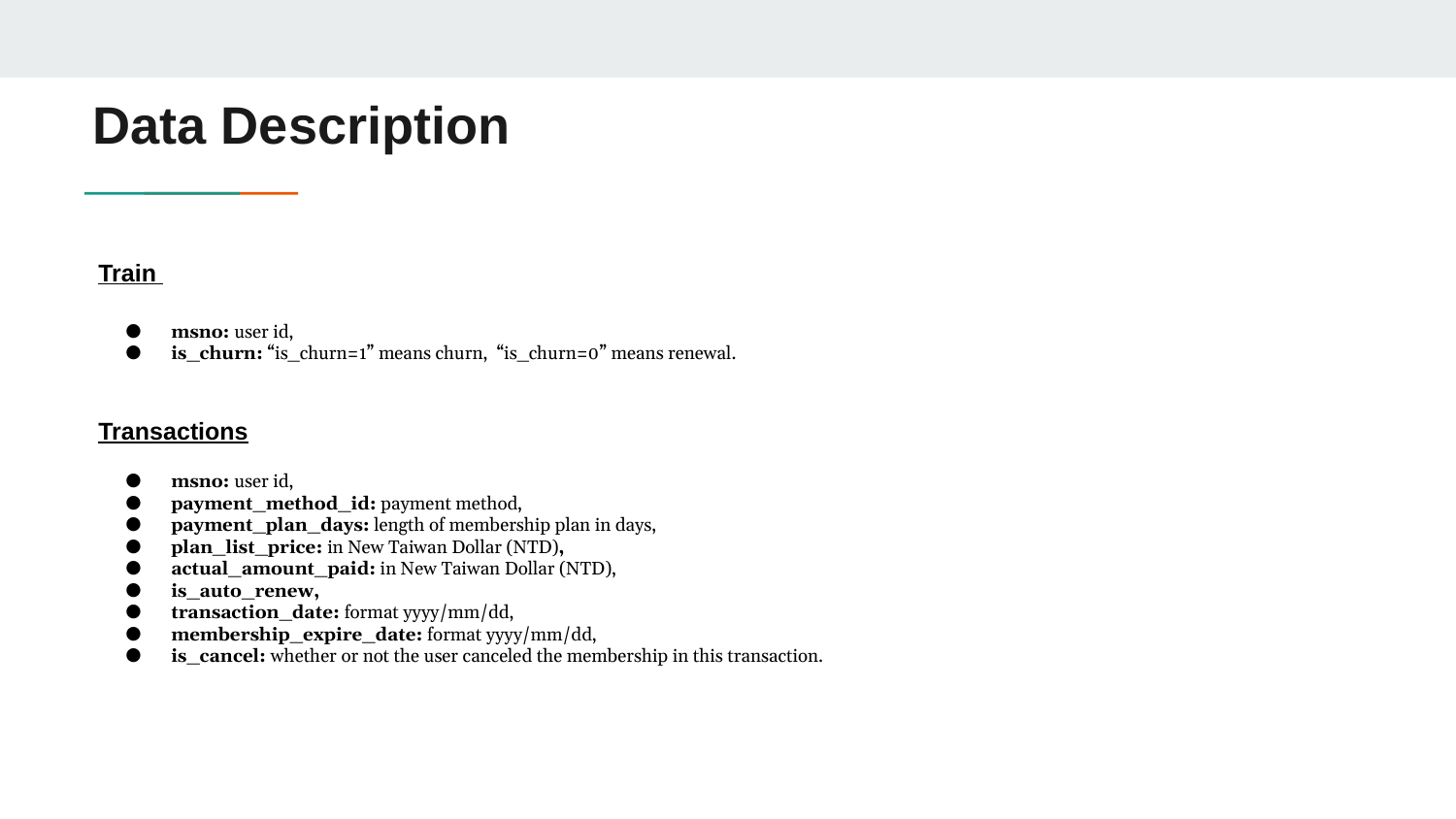

# Data Description
Train
msno: user id,
is_churn: “is_churn=1” means churn,  “is_churn=0” means renewal.
Transactions
msno: user id,
payment_method_id: payment method,
payment_plan_days: length of membership plan in days,
plan_list_price: in New Taiwan Dollar (NTD),
actual_amount_paid: in New Taiwan Dollar (NTD),
is_auto_renew,
transaction_date: format yyyy/mm/dd,
membership_expire_date: format yyyy/mm/dd,
is_cancel: whether or not the user canceled the membership in this transaction.